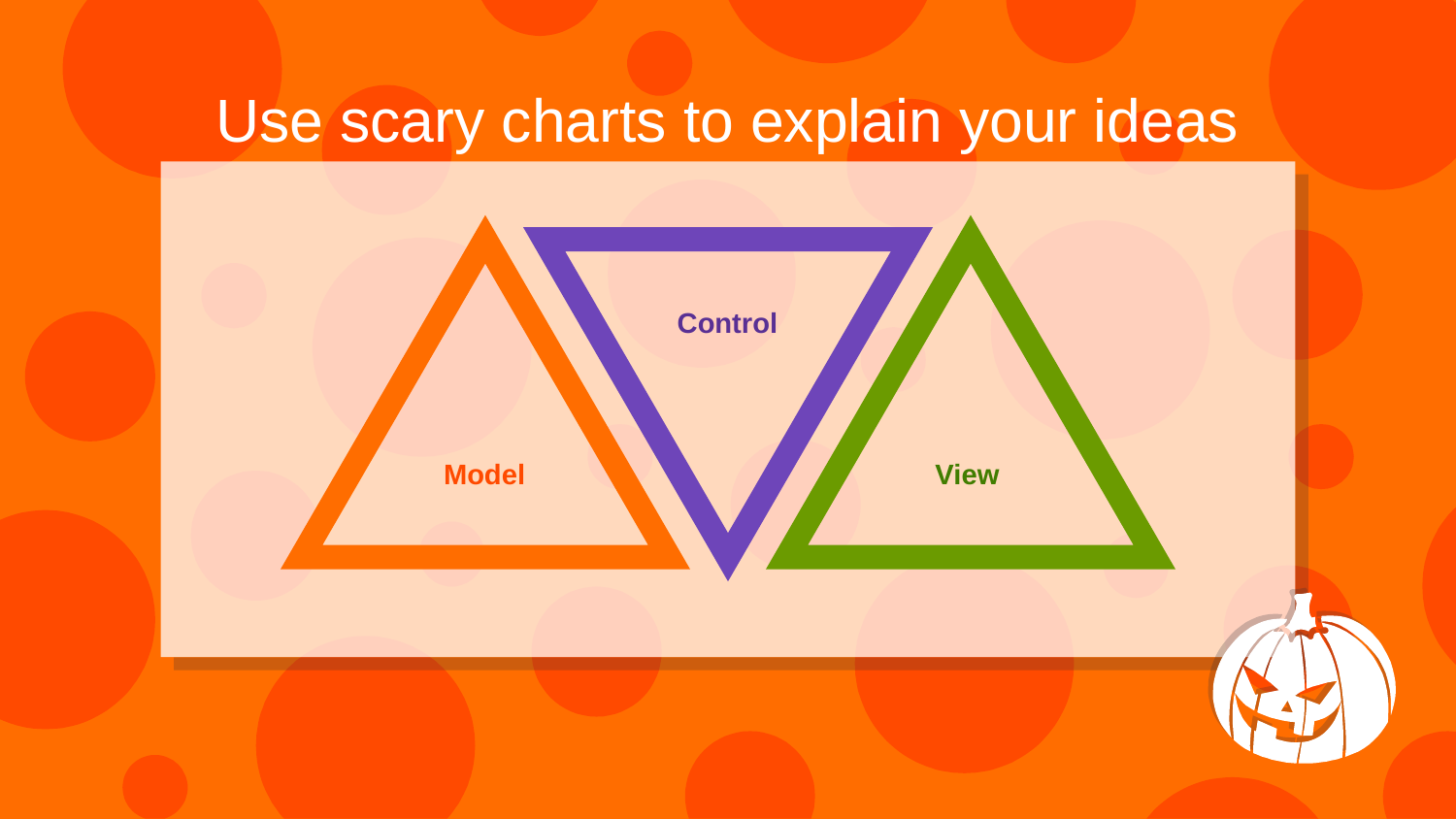

# Use scary charts to explain your ideas

Control
Model
View